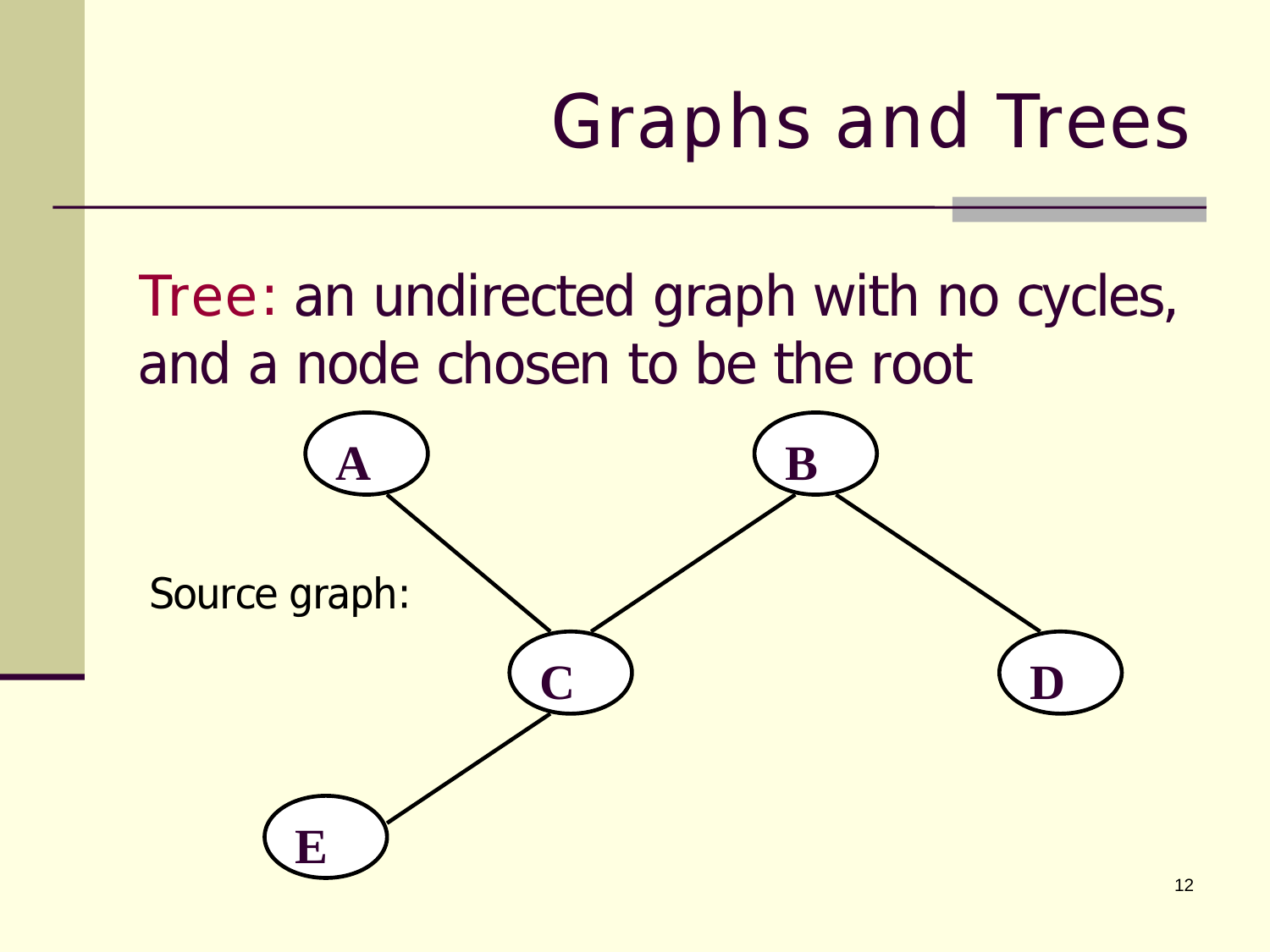

# Graphs and Trees
Tree: an undirected graph with no cycles, and a node chosen to be the root
A
B

C
D

E
Source graph:
12